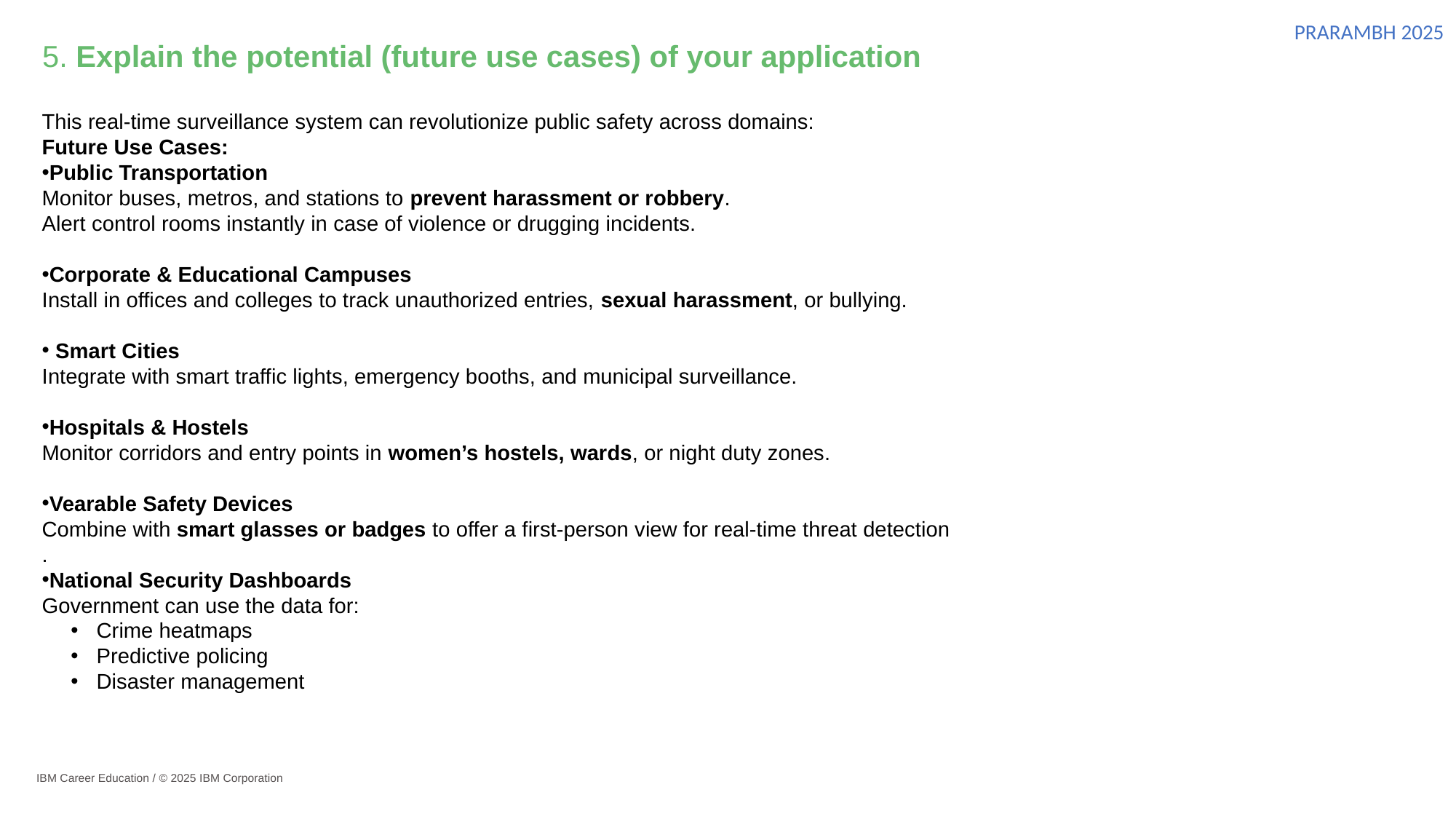

# 5. Explain the potential (future use cases) of your application
This real-time surveillance system can revolutionize public safety across domains:
Future Use Cases:
Public Transportation
Monitor buses, metros, and stations to prevent harassment or robbery.
Alert control rooms instantly in case of violence or drugging incidents.

Corporate & Educational Campuses
Install in offices and colleges to track unauthorized entries, sexual harassment, or bullying.

 Smart Cities
Integrate with smart traffic lights, emergency booths, and municipal surveillance.

Hospitals & Hostels
Monitor corridors and entry points in women’s hostels, wards, or night duty zones.

Vearable Safety Devices
Combine with smart glasses or badges to offer a first-person view for real-time threat detection
.
National Security Dashboards
Government can use the data for:
Crime heatmaps
Predictive policing
Disaster management